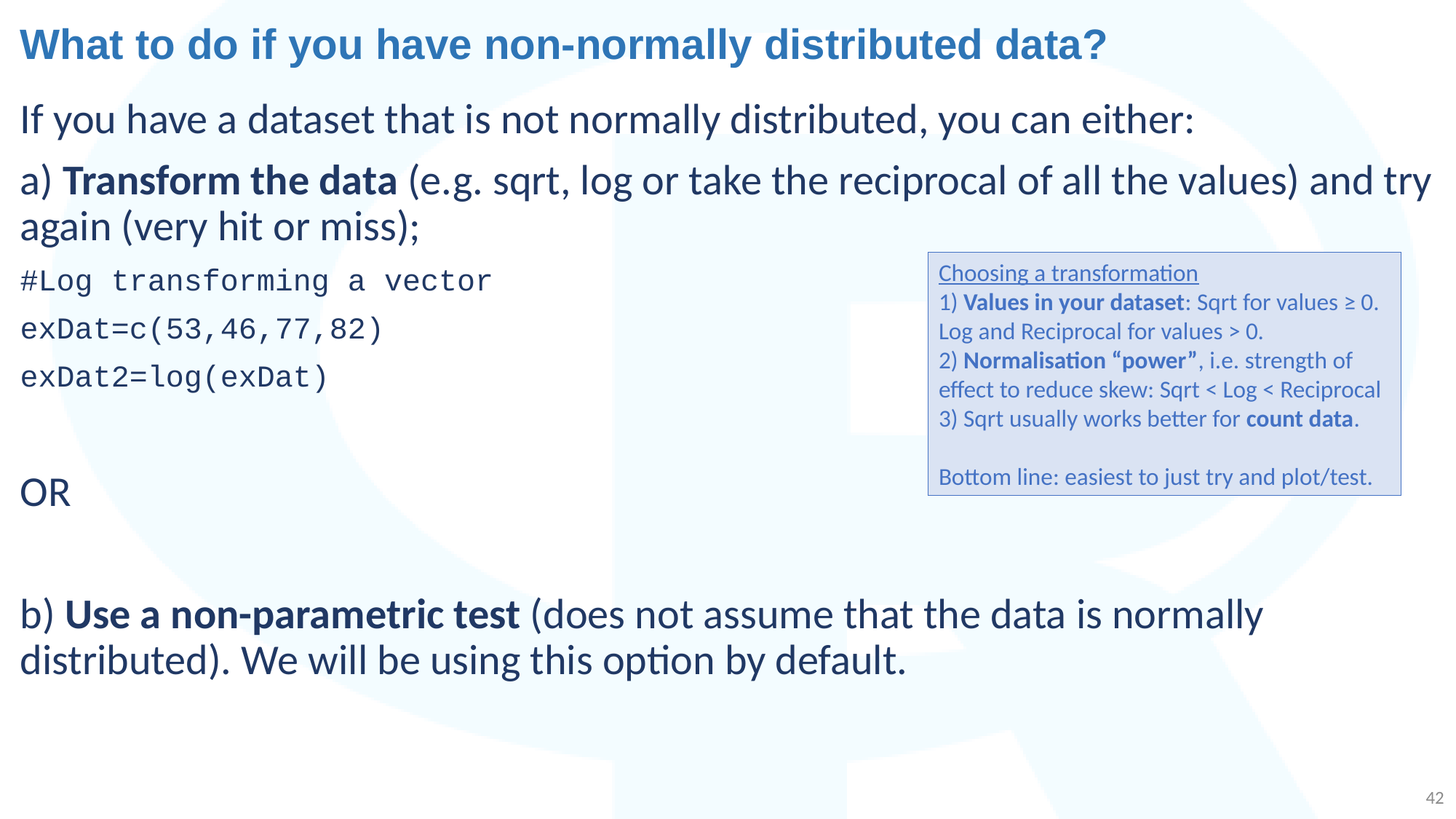

# What to do if you have non-normally distributed data?
If you have a dataset that is not normally distributed, you can either:
a) Transform the data (e.g. sqrt, log or take the reciprocal of all the values) and try again (very hit or miss);
#Log transforming a vector
exDat=c(53,46,77,82)
exDat2=log(exDat)

OR

b) Use a non-parametric test (does not assume that the data is normally distributed). We will be using this option by default.

Choosing a transformation
1) Values in your dataset: Sqrt for values ≥ 0. Log and Reciprocal for values > 0.
2) Normalisation “power”, i.e. strength of effect to reduce skew: Sqrt < Log < Reciprocal
3) Sqrt usually works better for count data.

Bottom line: easiest to just try and plot/test.
42